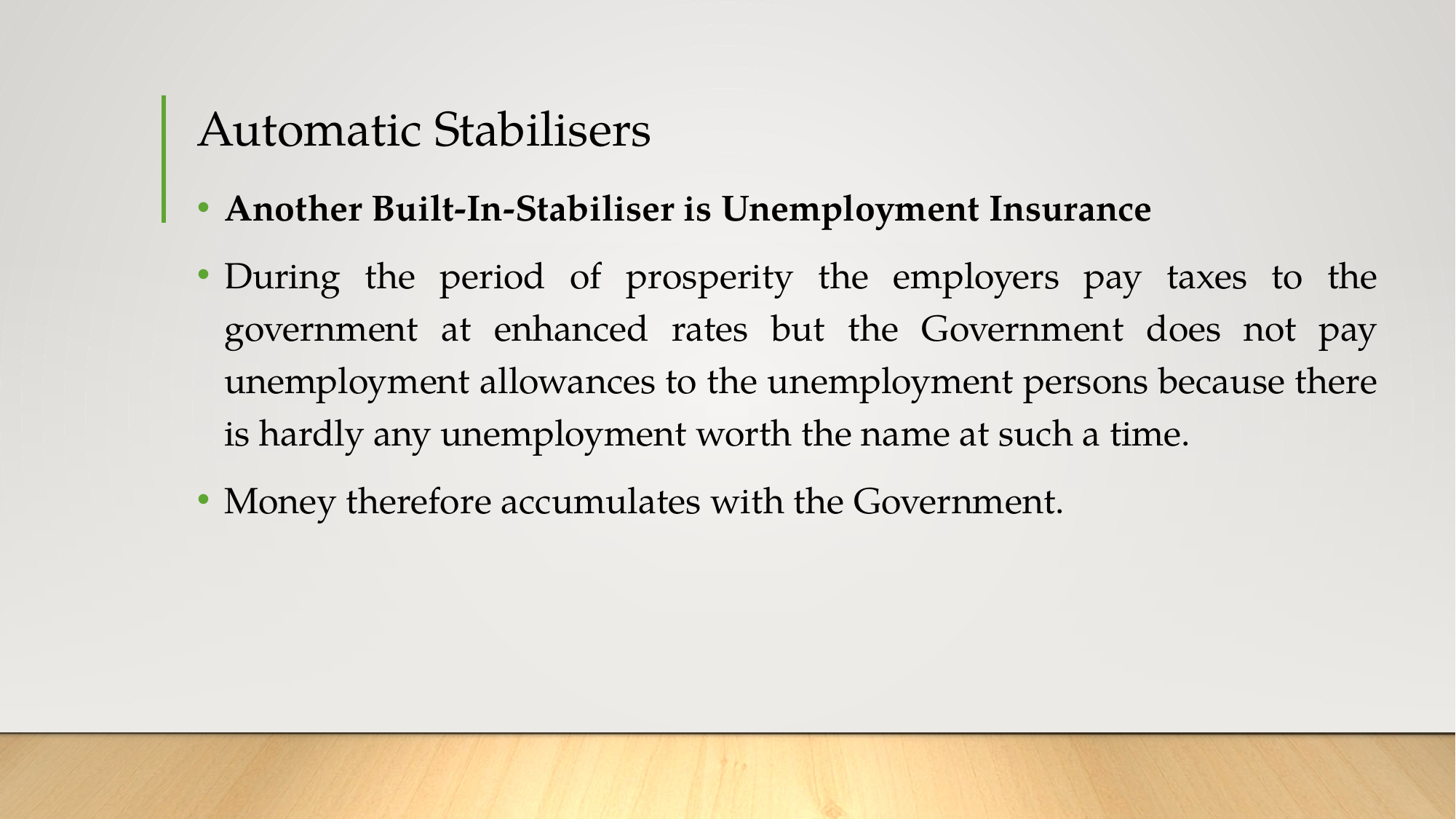

# Automatic Stabilisers
Another Built-In-Stabiliser is Unemployment Insurance
During the period of prosperity the employers pay taxes to the government at enhanced rates but the Government does not pay unemployment allowances to the unemployment persons because there is hardly any unemployment worth the name at such a time.
Money therefore accumulates with the Government.